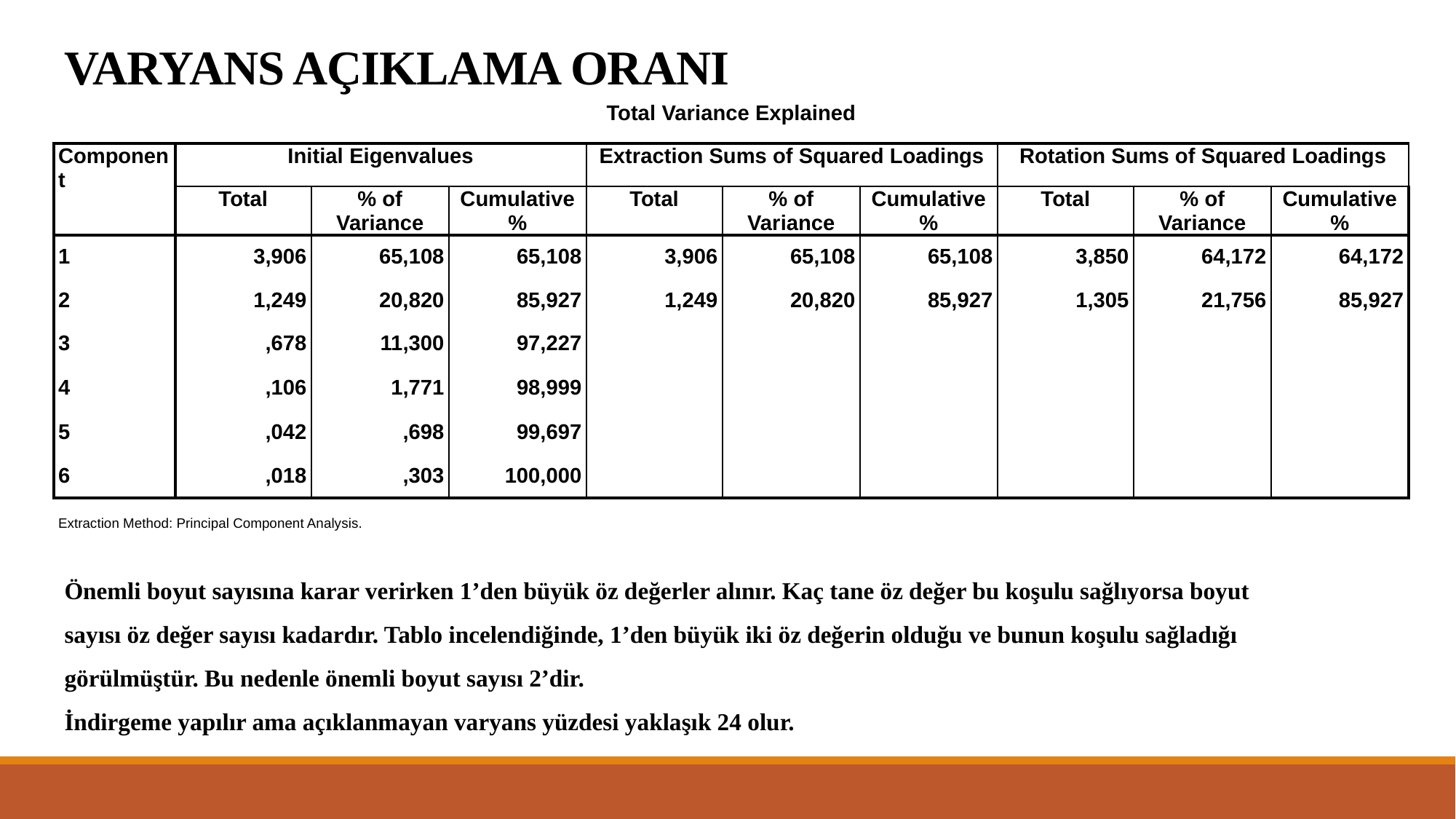

# VARYANS AÇIKLAMA ORANI
| Total Variance Explained |  |  |  |  |  |  |  |  |  |
| --- | --- | --- | --- | --- | --- | --- | --- | --- | --- |
| Component | Initial Eigenvalues |  |  | Extraction Sums of Squared Loadings |  |  | Rotation Sums of Squared Loadings |  |  |
|  | Total | % of Variance | Cumulative % | Total | % of Variance | Cumulative % | Total | % of Variance | Cumulative % |
| 1 | 3,906 | 65,108 | 65,108 | 3,906 | 65,108 | 65,108 | 3,850 | 64,172 | 64,172 |
| 2 | 1,249 | 20,820 | 85,927 | 1,249 | 20,820 | 85,927 | 1,305 | 21,756 | 85,927 |
| 3 | ,678 | 11,300 | 97,227 |  |  |  |  |  |  |
| 4 | ,106 | 1,771 | 98,999 |  |  |  |  |  |  |
| 5 | ,042 | ,698 | 99,697 |  |  |  |  |  |  |
| 6 | ,018 | ,303 | 100,000 |  |  |  |  |  |  |
| Extraction Method: Principal Component Analysis. |  |  |  |  |  |  |  |  |  |
Önemli boyut sayısına karar verirken 1’den büyük öz değerler alınır. Kaç tane öz değer bu koşulu sağlıyorsa boyut sayısı öz değer sayısı kadardır. Tablo incelendiğinde, 1’den büyük iki öz değerin olduğu ve bunun koşulu sağladığı görülmüştür. Bu nedenle önemli boyut sayısı 2’dir.
İndirgeme yapılır ama açıklanmayan varyans yüzdesi yaklaşık 24 olur.